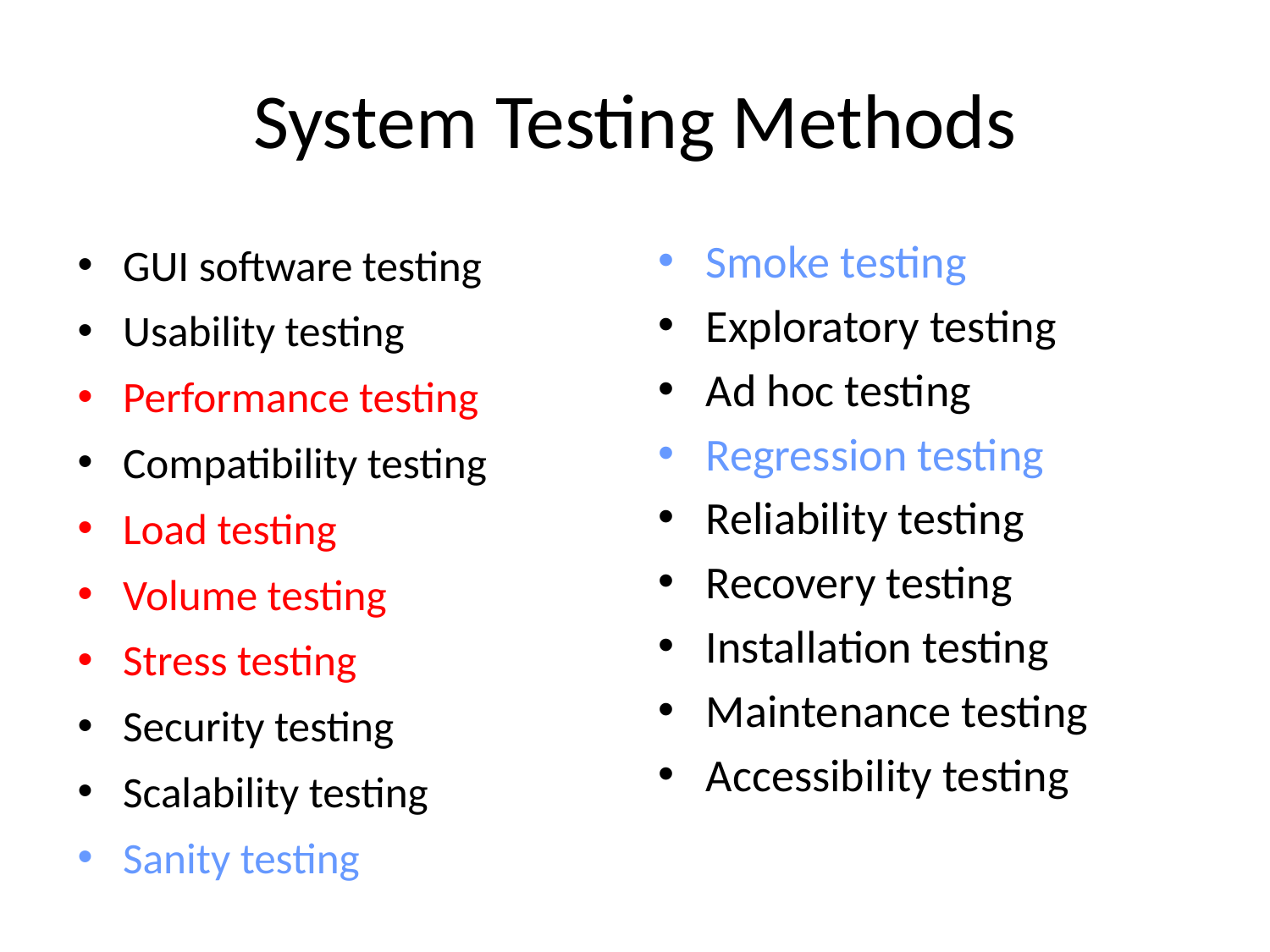

System Testing Methods
GUI software testing
Usability testing
Performance testing
Compatibility testing
Load testing
Volume testing
Stress testing
Security testing
Scalability testing
Sanity testing
Smoke testing
Exploratory testing
Ad hoc testing
Regression testing
Reliability testing
Recovery testing
Installation testing
Maintenance testing
Accessibility testing